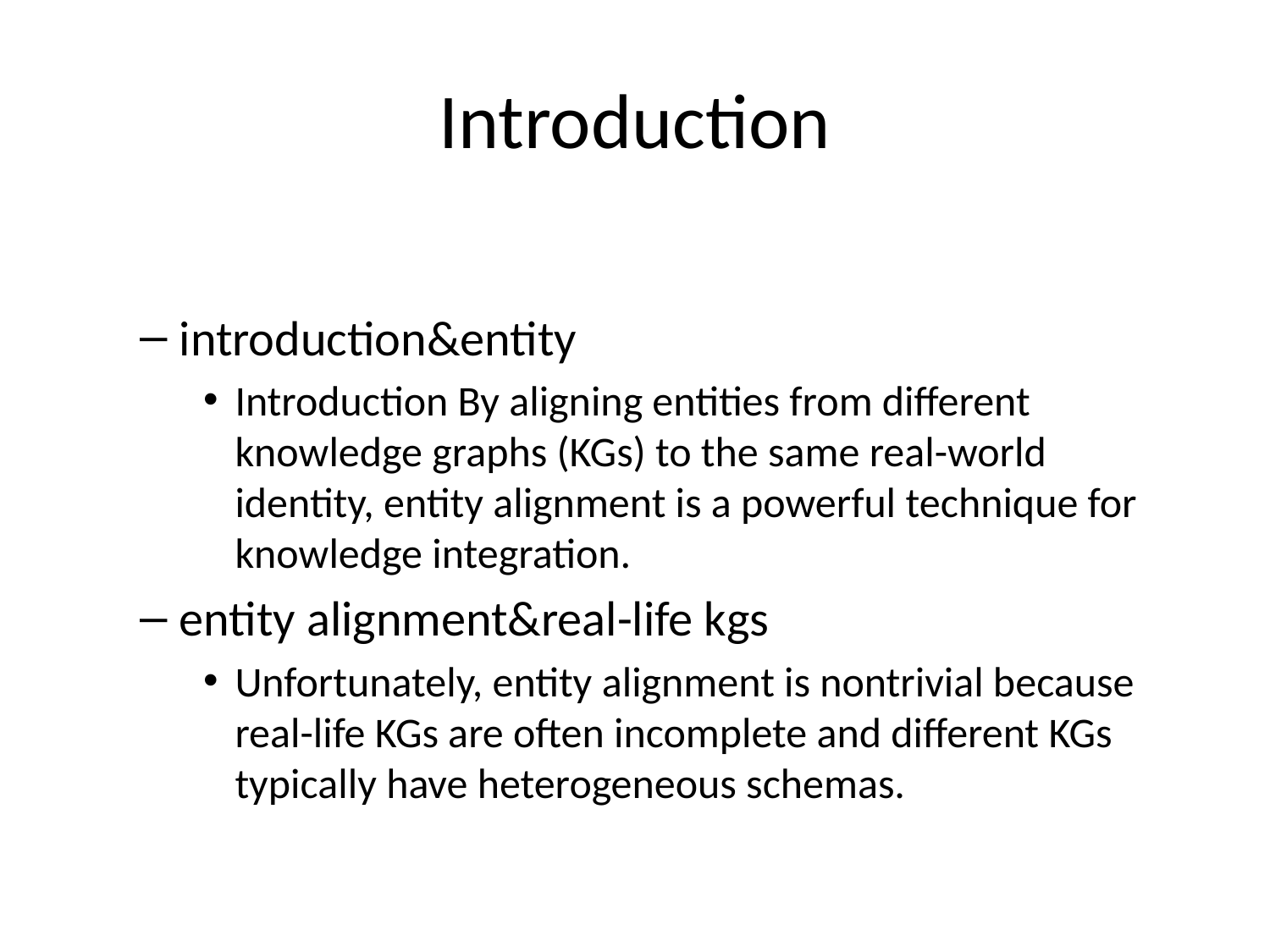

# Introduction

introduction&entity
Introduction By aligning entities from different knowledge graphs (KGs) to the same real-world identity, entity alignment is a powerful technique for knowledge integration.
entity alignment&real-life kgs
Unfortunately, entity alignment is nontrivial because real-life KGs are often incomplete and different KGs typically have heterogeneous schemas.